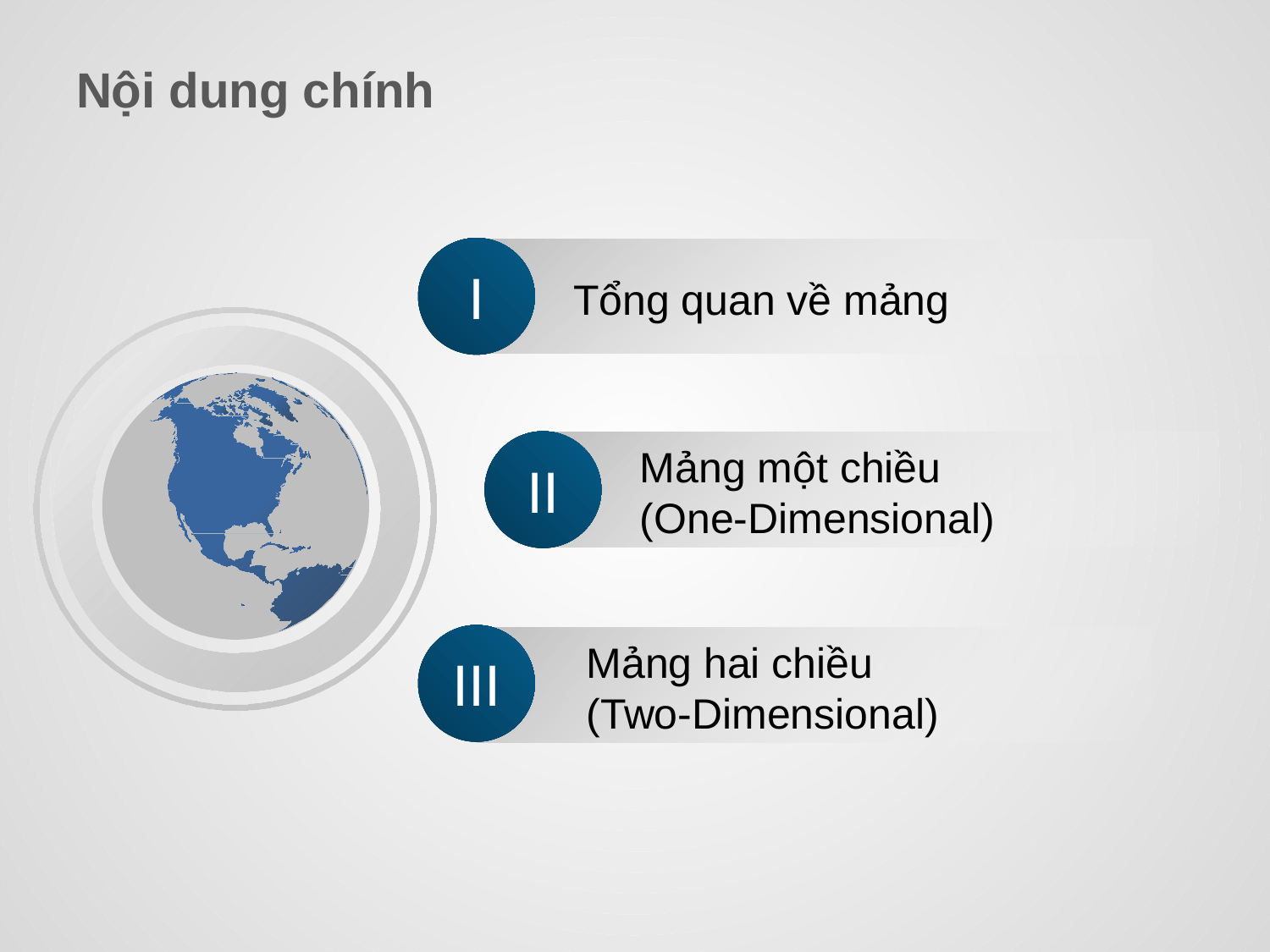

# Nội dung chính
I

Tổng quan về mảng

II

Mảng một chiều
(One-Dimensional)
III

Mảng hai chiều
(Two-Dimensional)